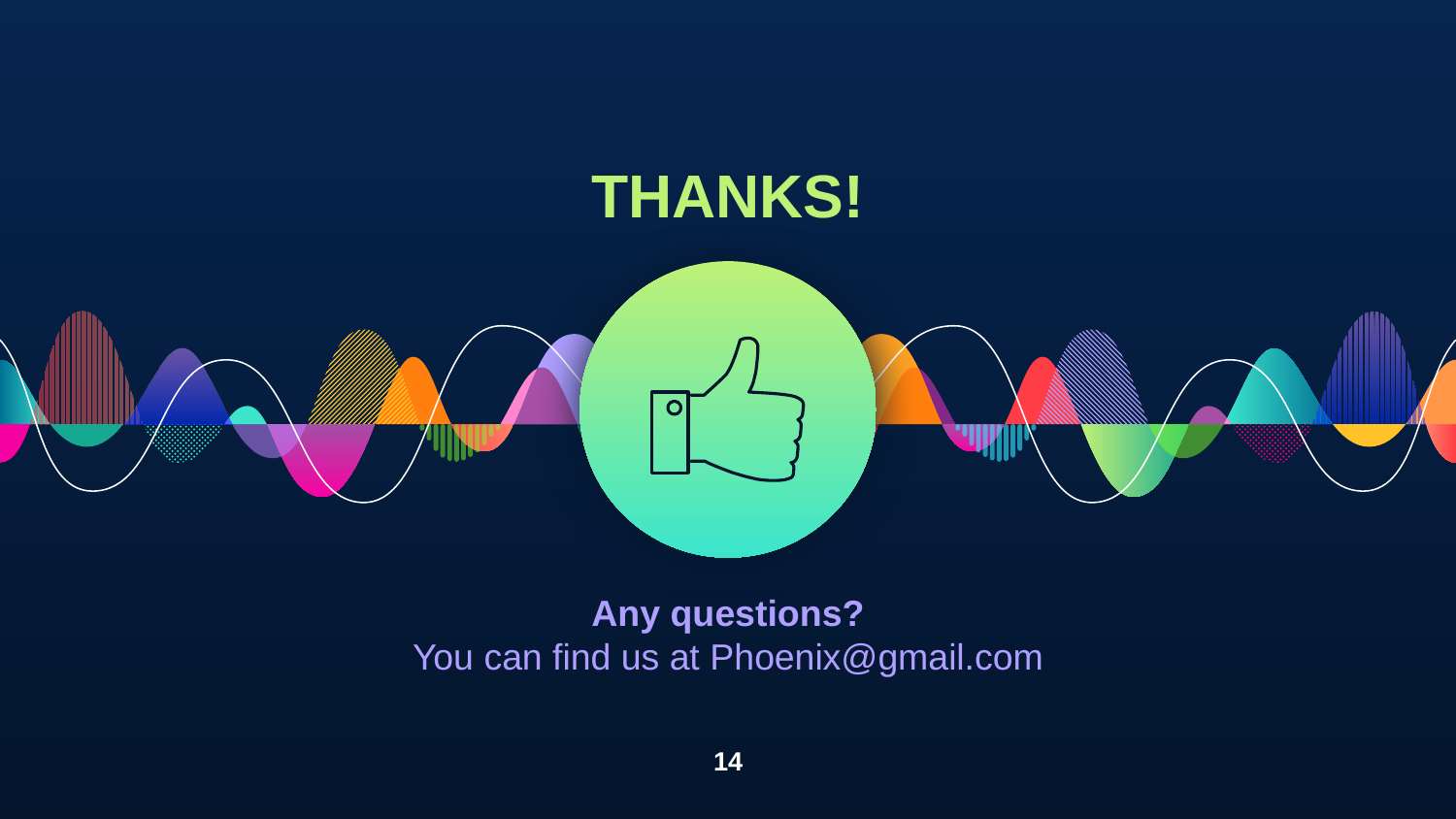

THANKS!

Any questions?
You can find us at Phoenix@gmail.com

14